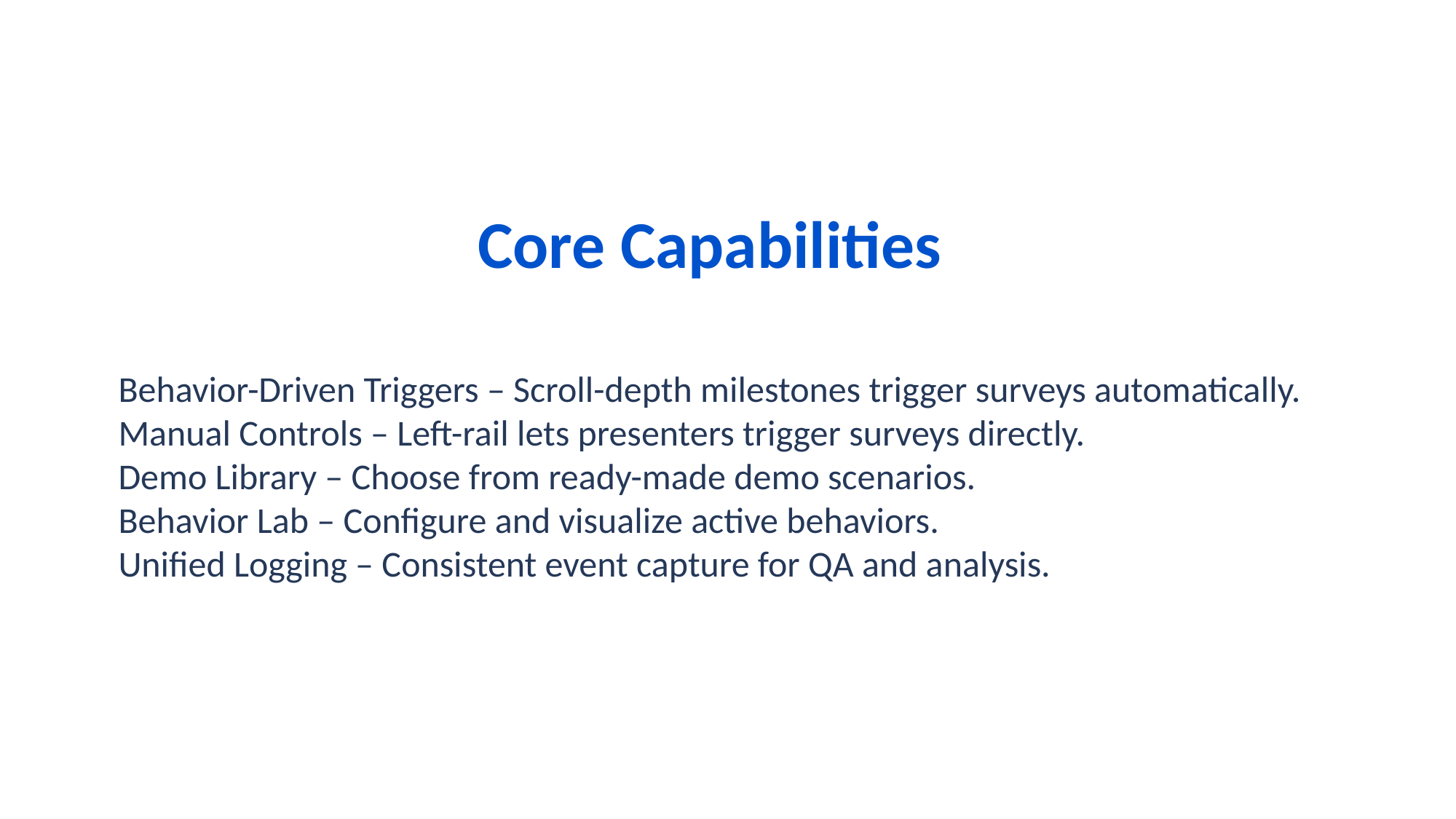

Core Capabilities

Behavior-Driven Triggers – Scroll-depth milestones trigger surveys automatically.
Manual Controls – Left-rail lets presenters trigger surveys directly.
Demo Library – Choose from ready-made demo scenarios.
Behavior Lab – Configure and visualize active behaviors.
Unified Logging – Consistent event capture for QA and analysis.